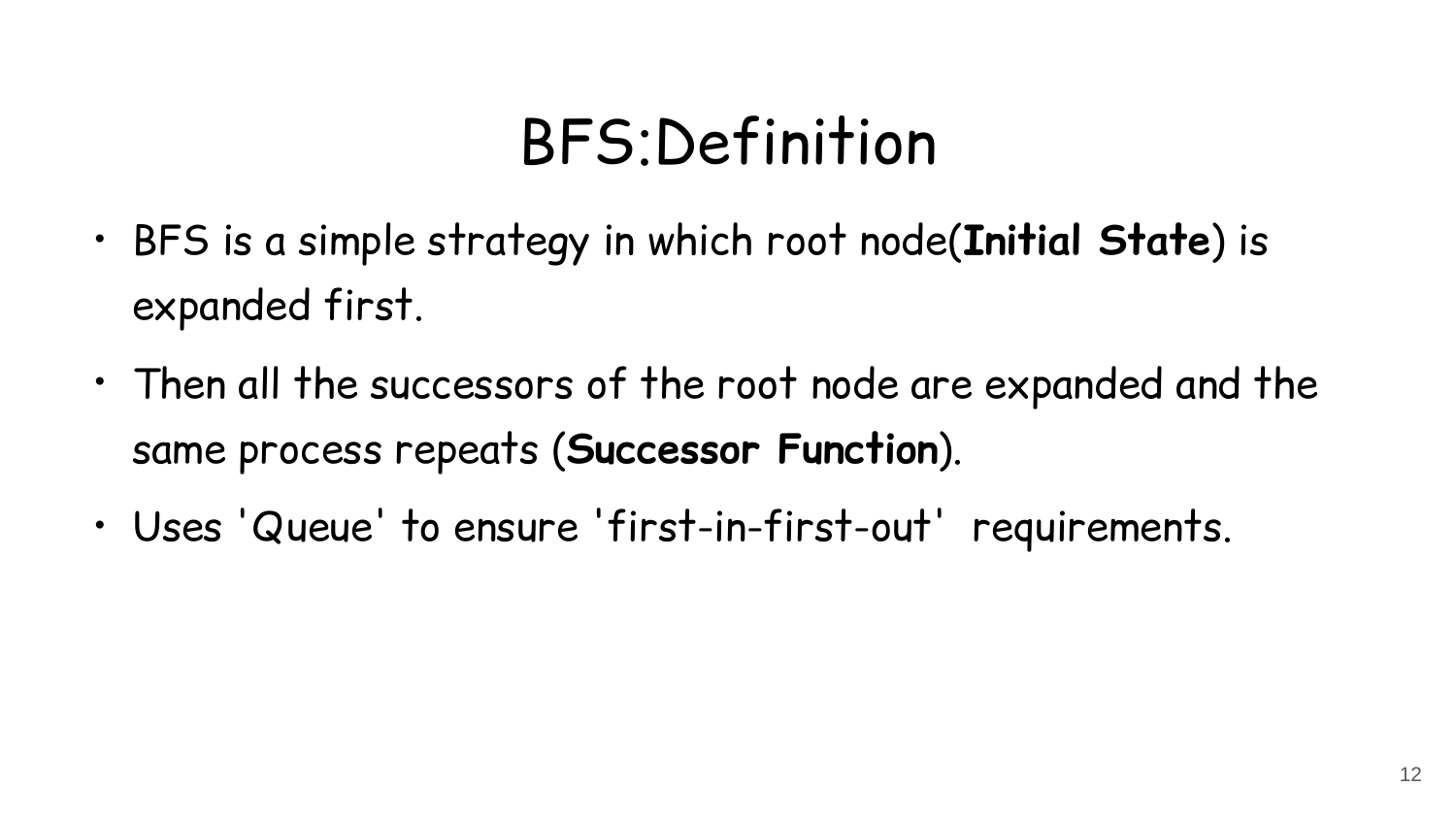

# BFS:Definition
BFS is a simple strategy in which root node(Initial State) is expanded first.
Then all the successors of the root node are expanded and the same process repeats (Successor Function).
Uses 'Queue' to ensure 'first-in-first-out'  requirements.

12